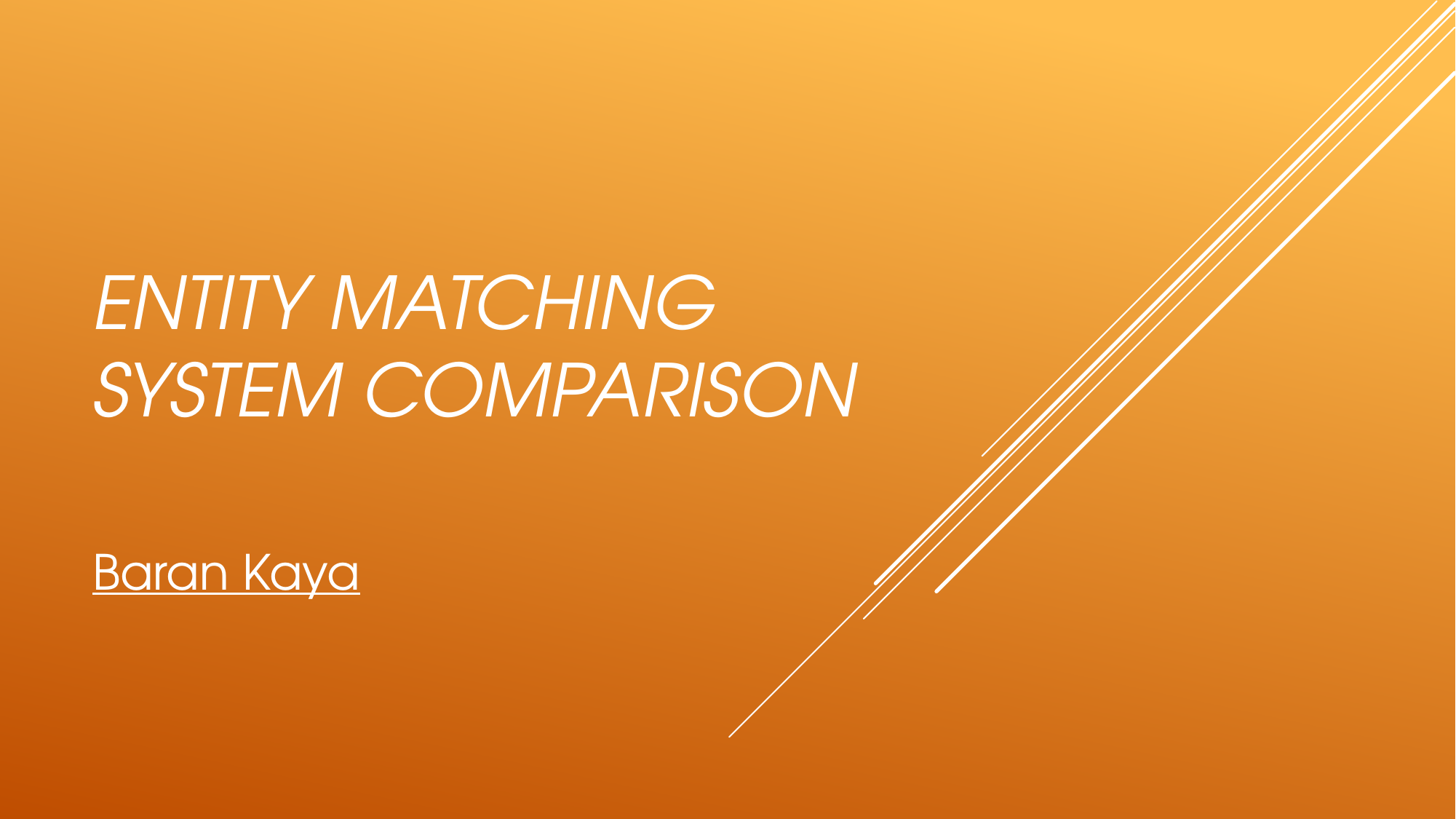

# ENTITY MATCHING SYSTEM COMPARISON

Baran Kaya